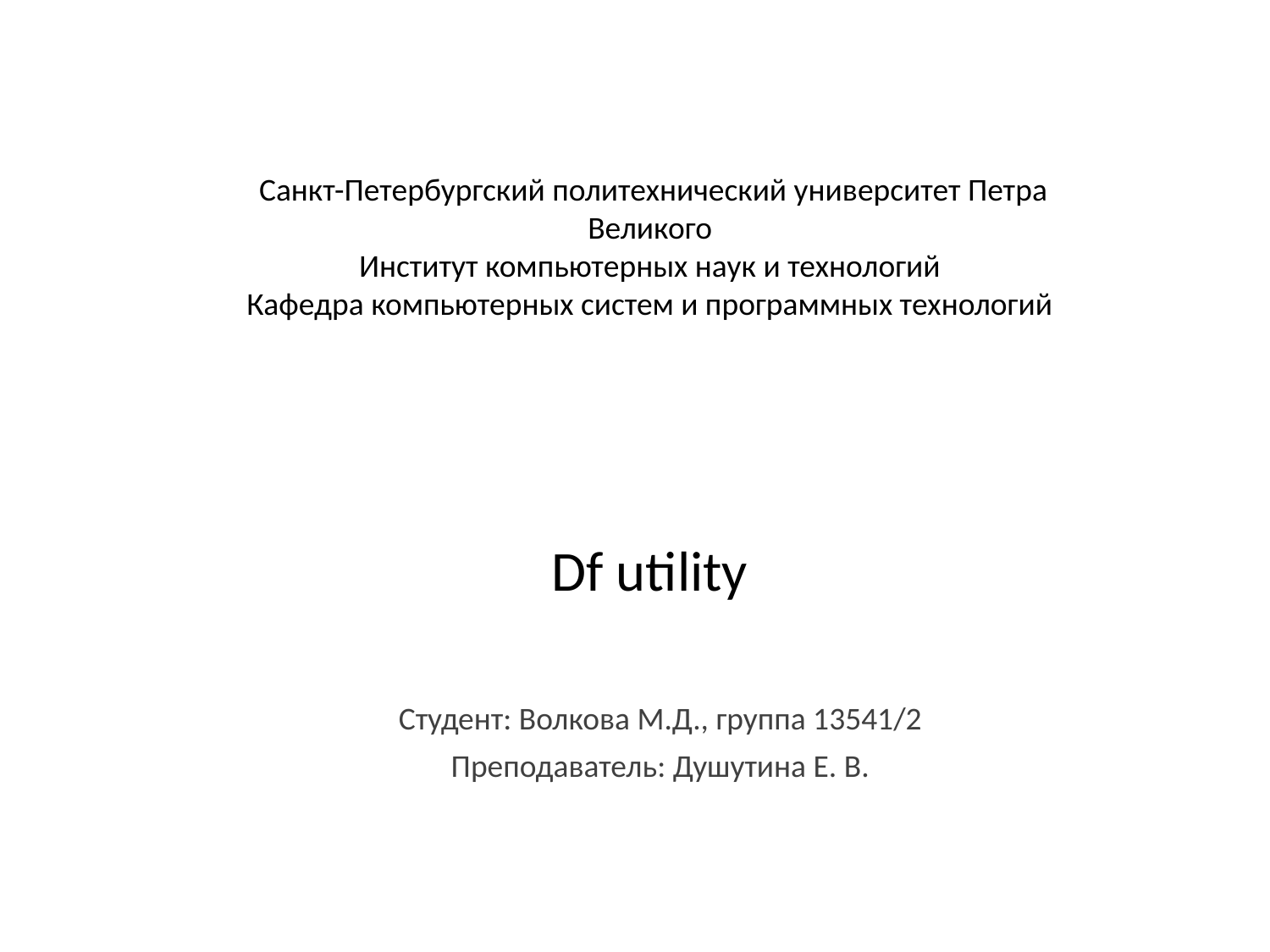

Санкт-Петербургский политехнический университет Петра Великого
Институт компьютерных наук и технологий
Кафедра компьютерных систем и программных технологий
# Df utility
Студент: Волкова М.Д., группа 13541/2
Преподаватель: Душутина Е. В.